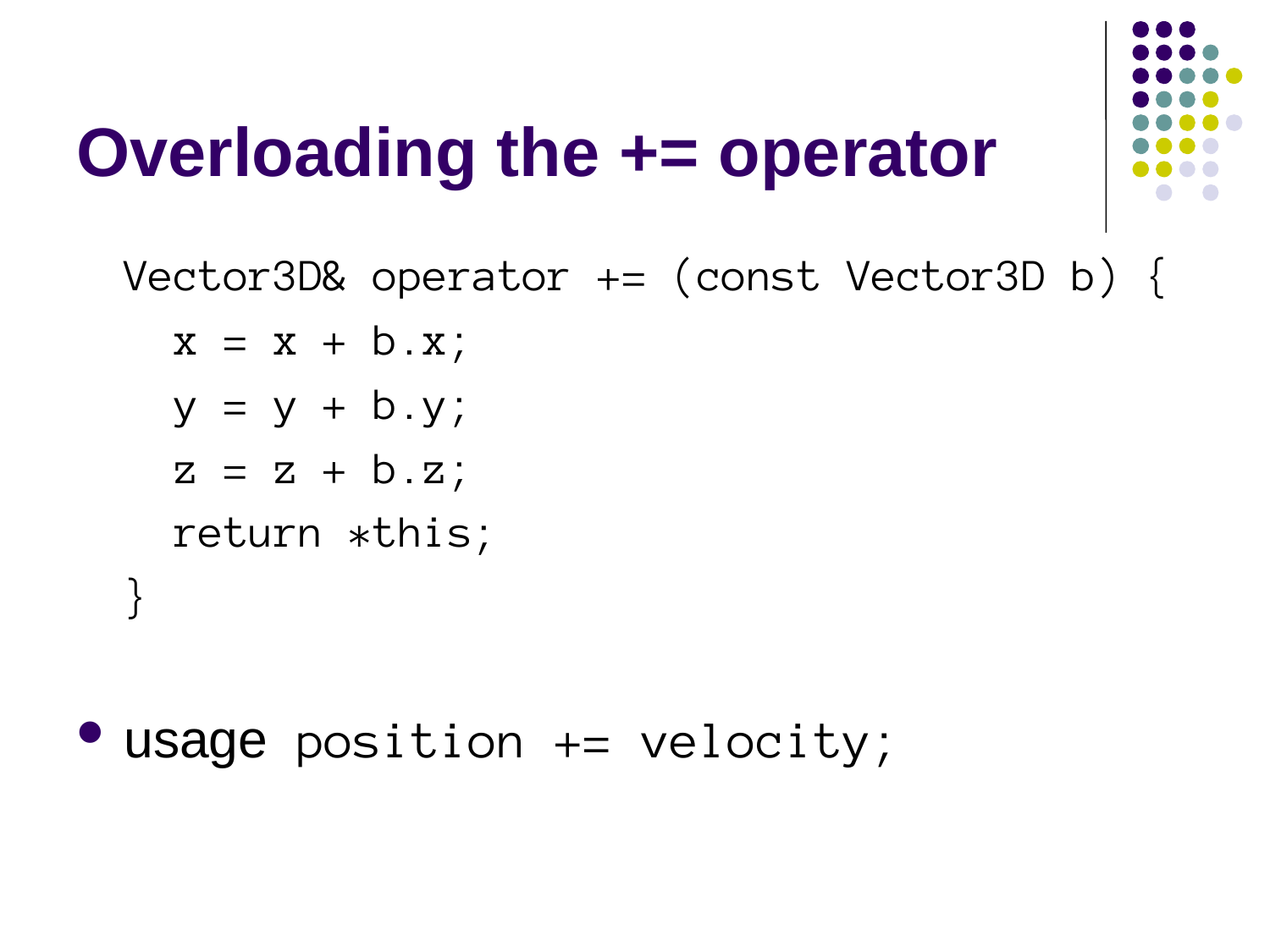

# Overloading the += operator
Vector3D& operator += (const Vector3D b) {
  x = x + b.x;
  y = y + b.y;
  z = z + b.z;
  return *this;
}

usage  position += velocity;